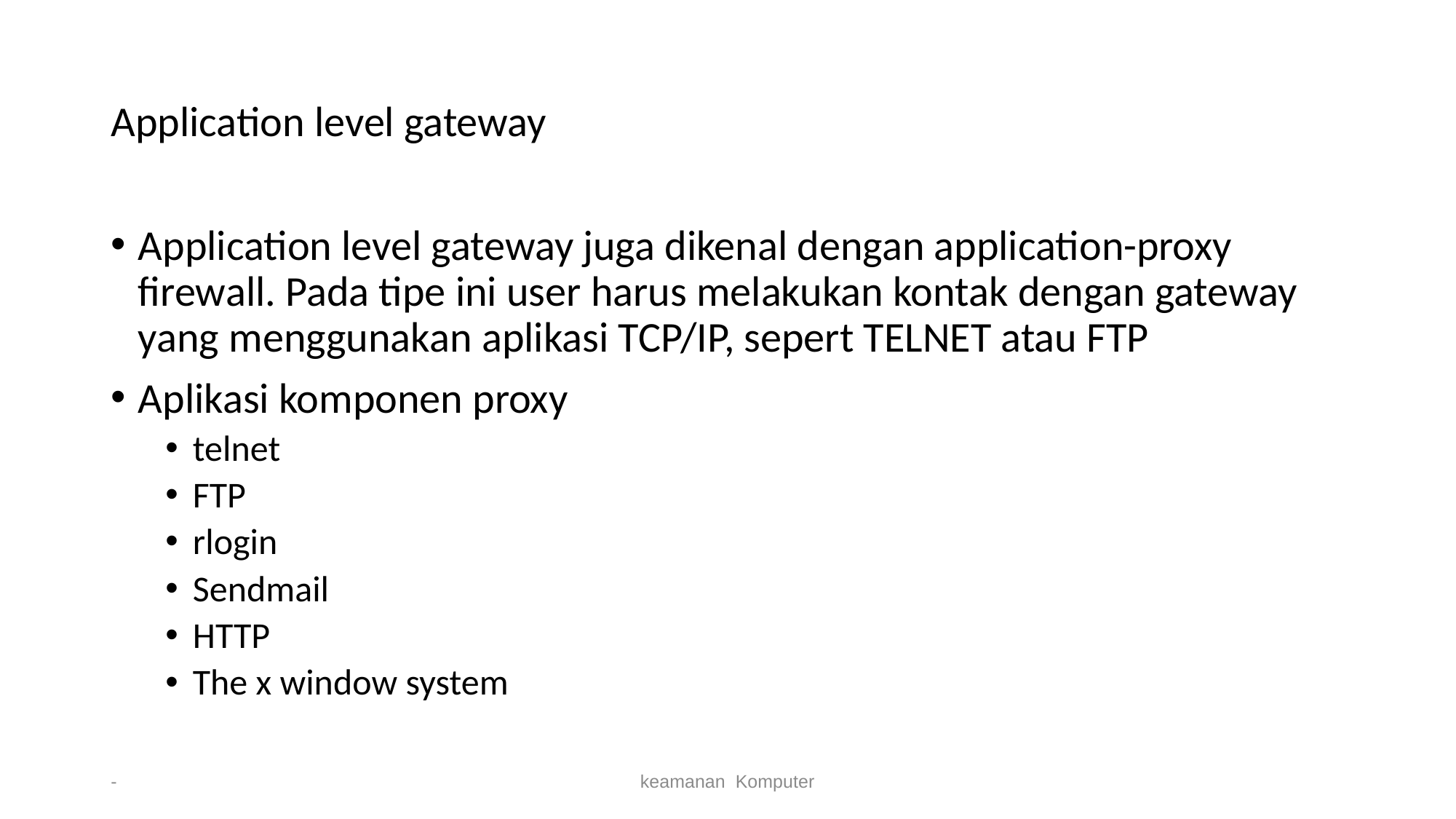

# Application level gateway
Application level gateway juga dikenal dengan application-proxy firewall. Pada tipe ini user harus melakukan kontak dengan gateway yang menggunakan aplikasi TCP/IP, sepert TELNET atau FTP
Aplikasi komponen proxy
telnet
FTP
rlogin
Sendmail
HTTP
The x window system

-
keamanan  Komputer